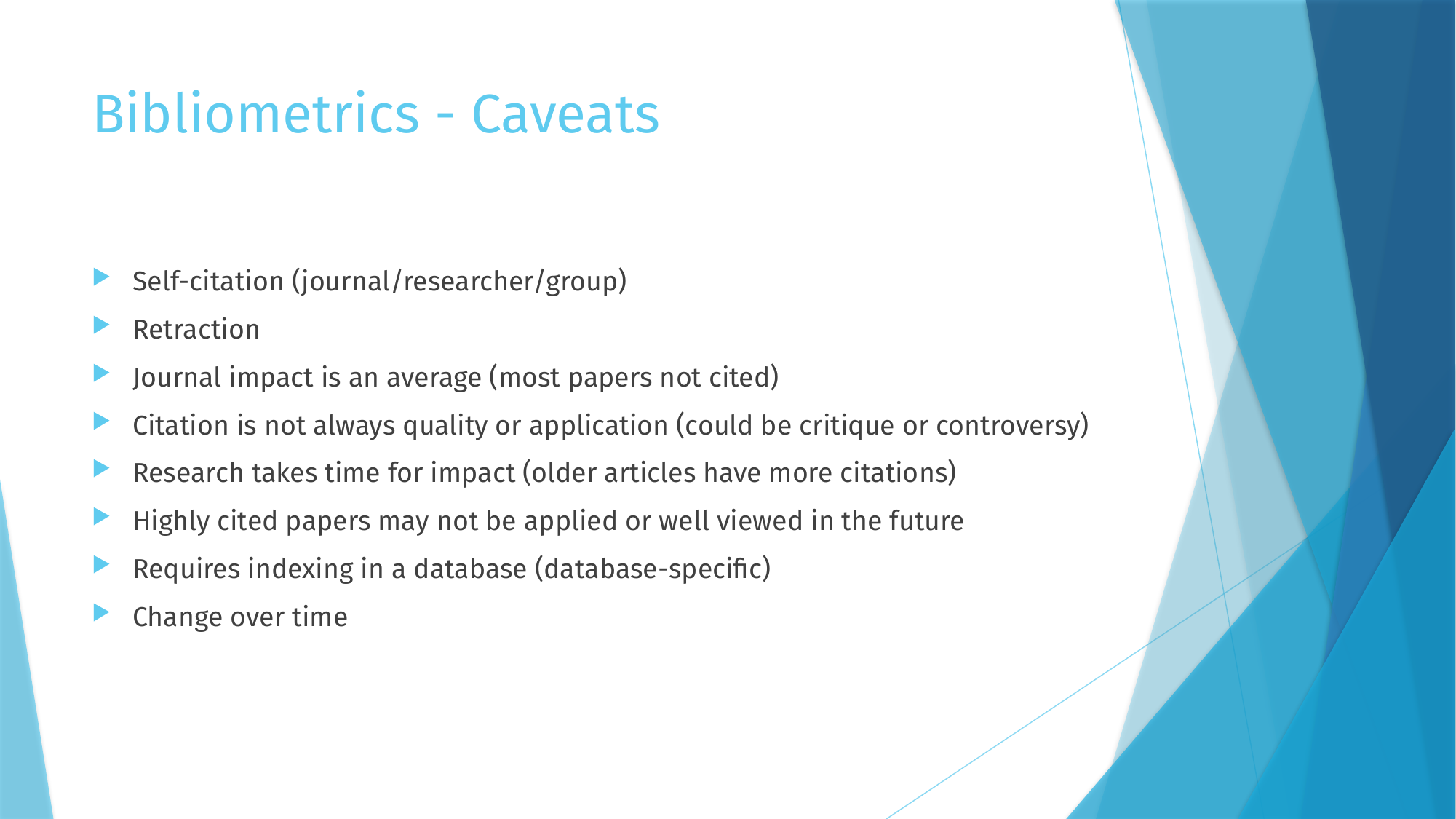

# Bibliometrics - Caveats
Self-citation (journal/researcher/group)
Retraction
Journal impact is an average (most papers not cited)
Citation is not always quality or application (could be critique or controversy)
Research takes time for impact (older articles have more citations)
Highly cited papers may not be applied or well viewed in the future
Requires indexing in a database (database-specific)
Change over time